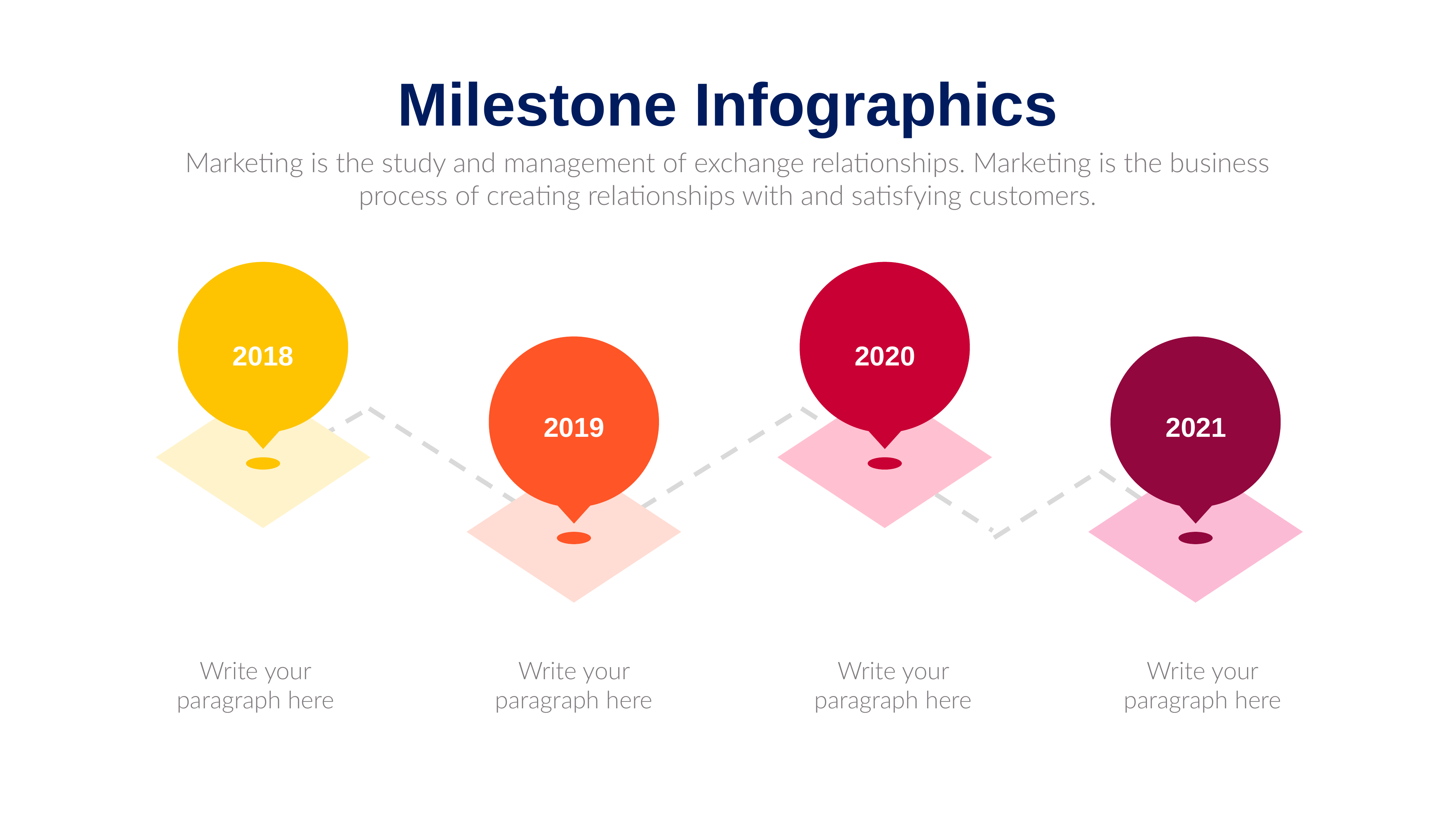

Milestone Infographics
Marketing is the study and management of exchange relationships. Marketing is the business process of creating relationships with and satisfying customers.

2018
2020

2019
2021

Write your paragraph here
Write your paragraph here
Write your paragraph here
Write your paragraph here